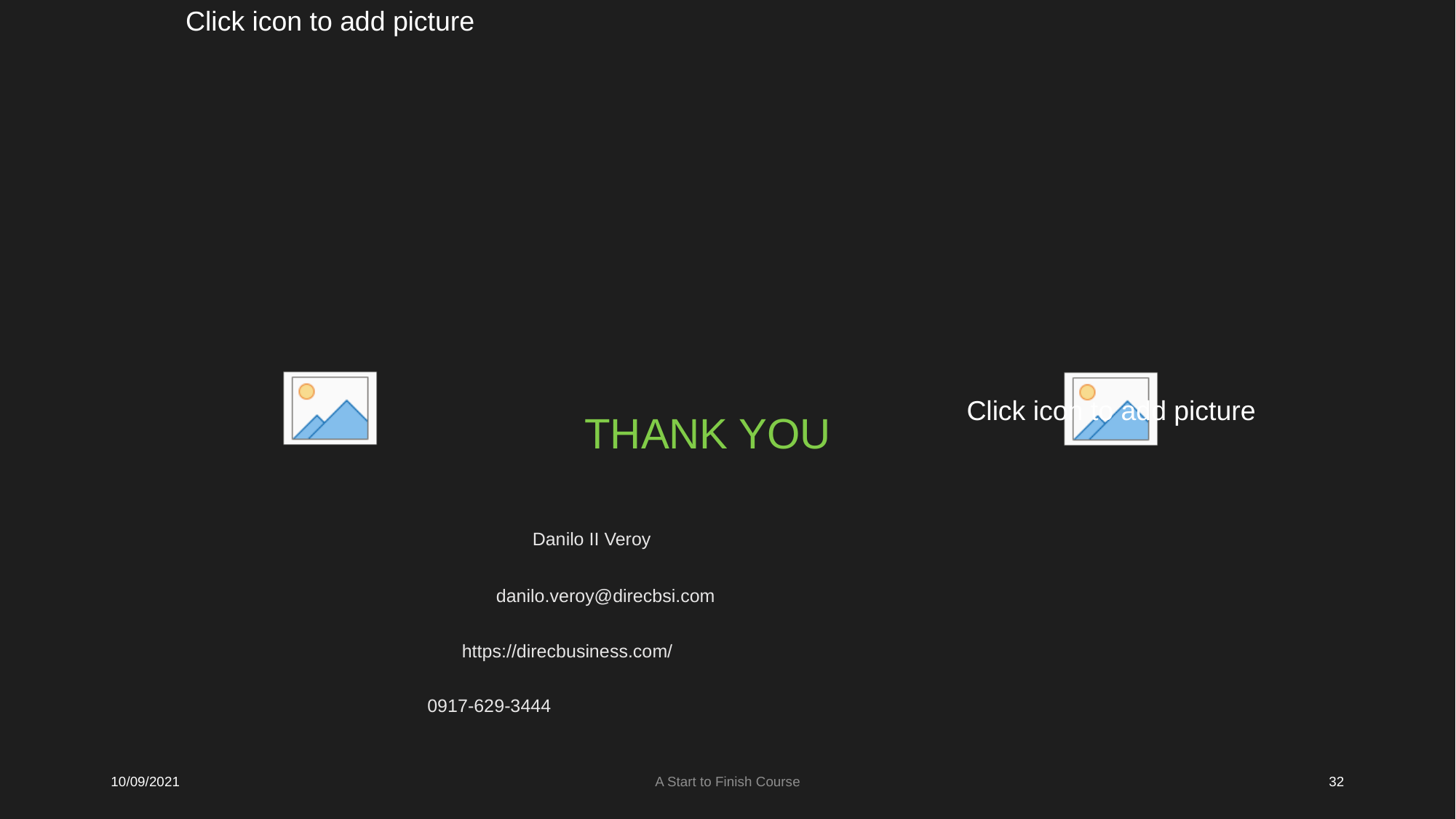

# Thank you
Danilo II Veroy

danilo.veroy@direcbsi.com

https://direcbusiness.com/
0917-629-3444

10/09/2021
A Start to Finish Course
32